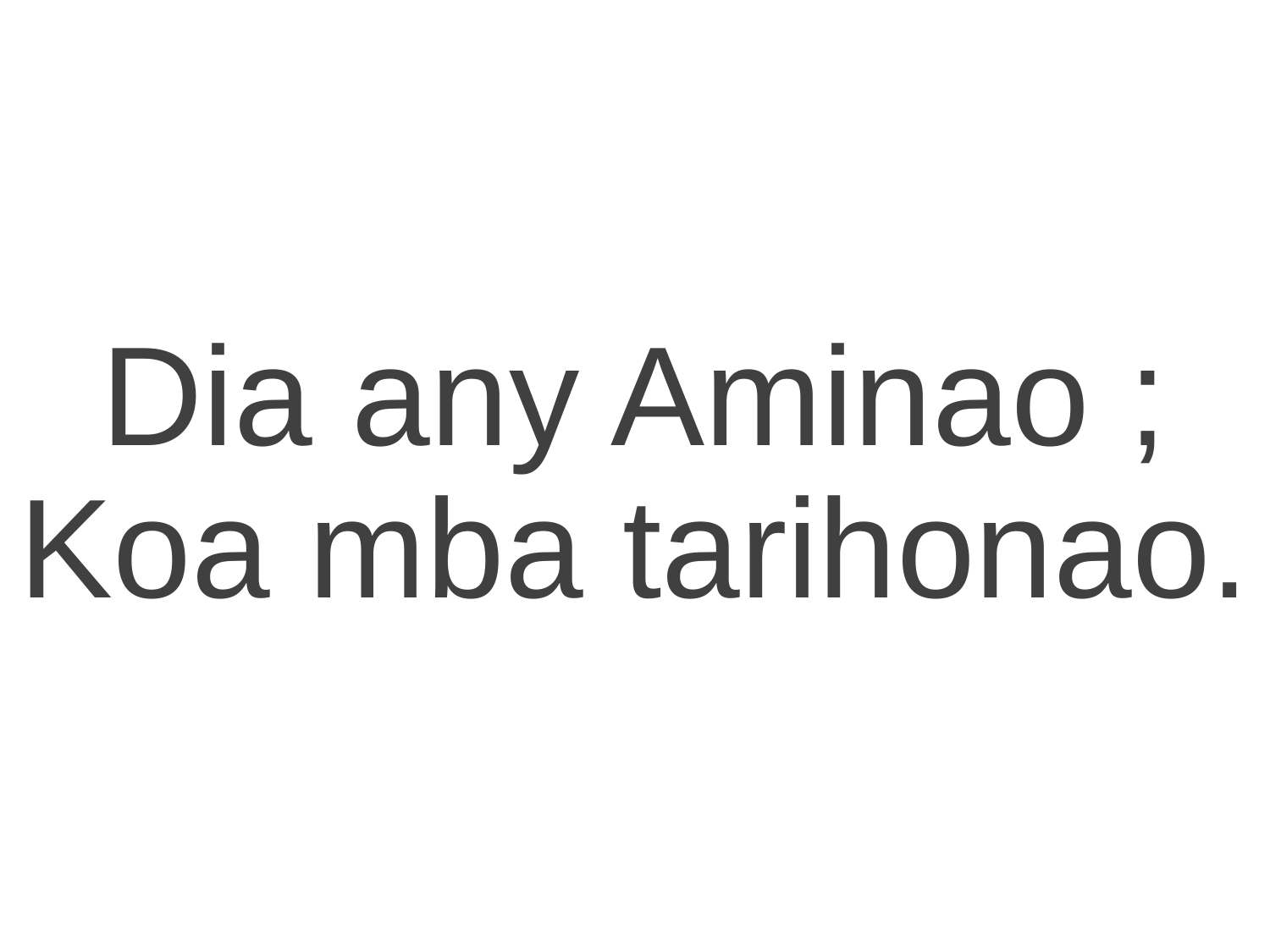

Dia any Aminao ;
Koa mba tarihonao.